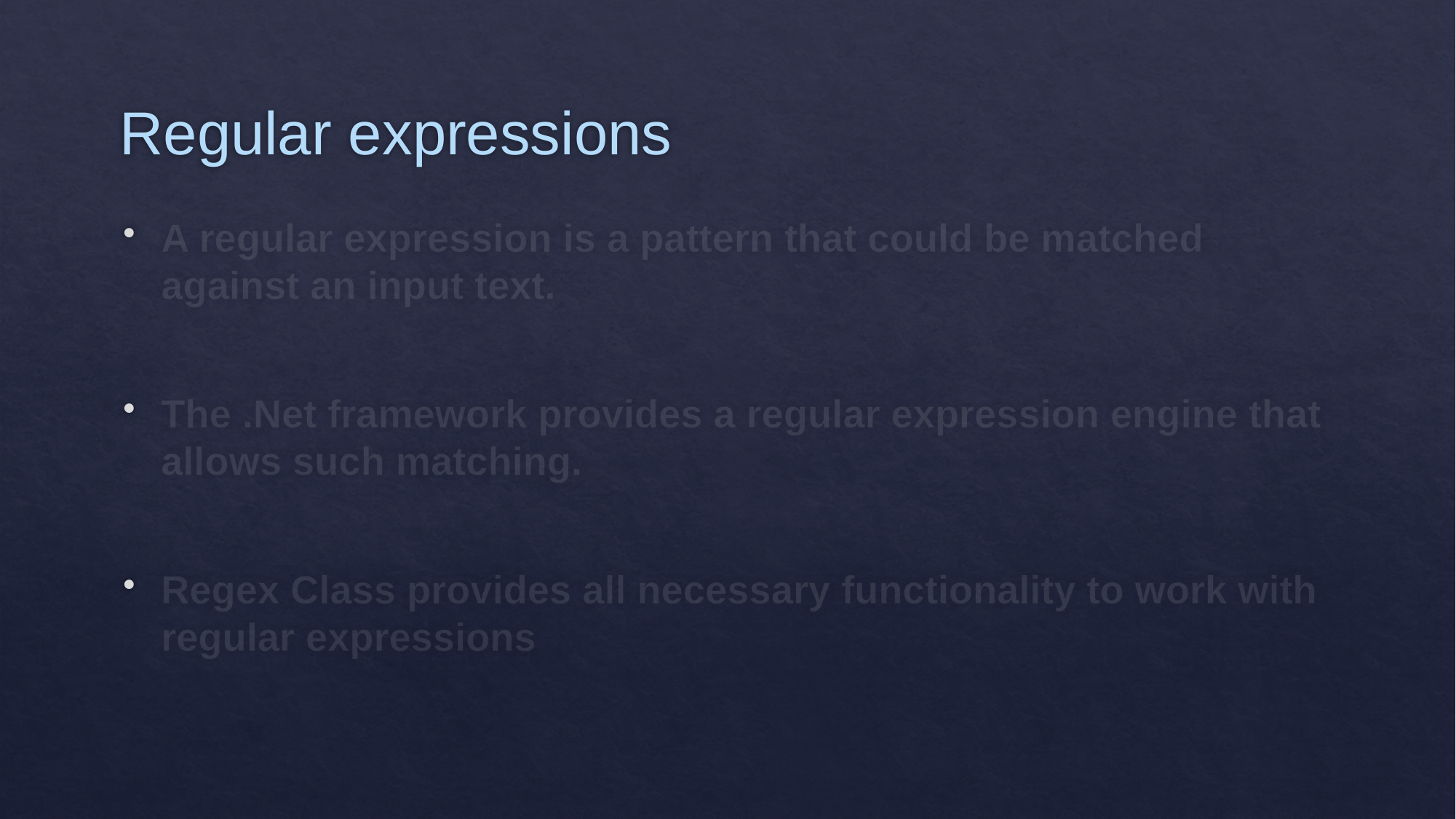

# Regular expressions
A regular expression is a pattern that could be matched against an input text.

The .Net framework provides a regular expression engine that allows such matching.

Regex Class provides all necessary functionality to work with regular expressions